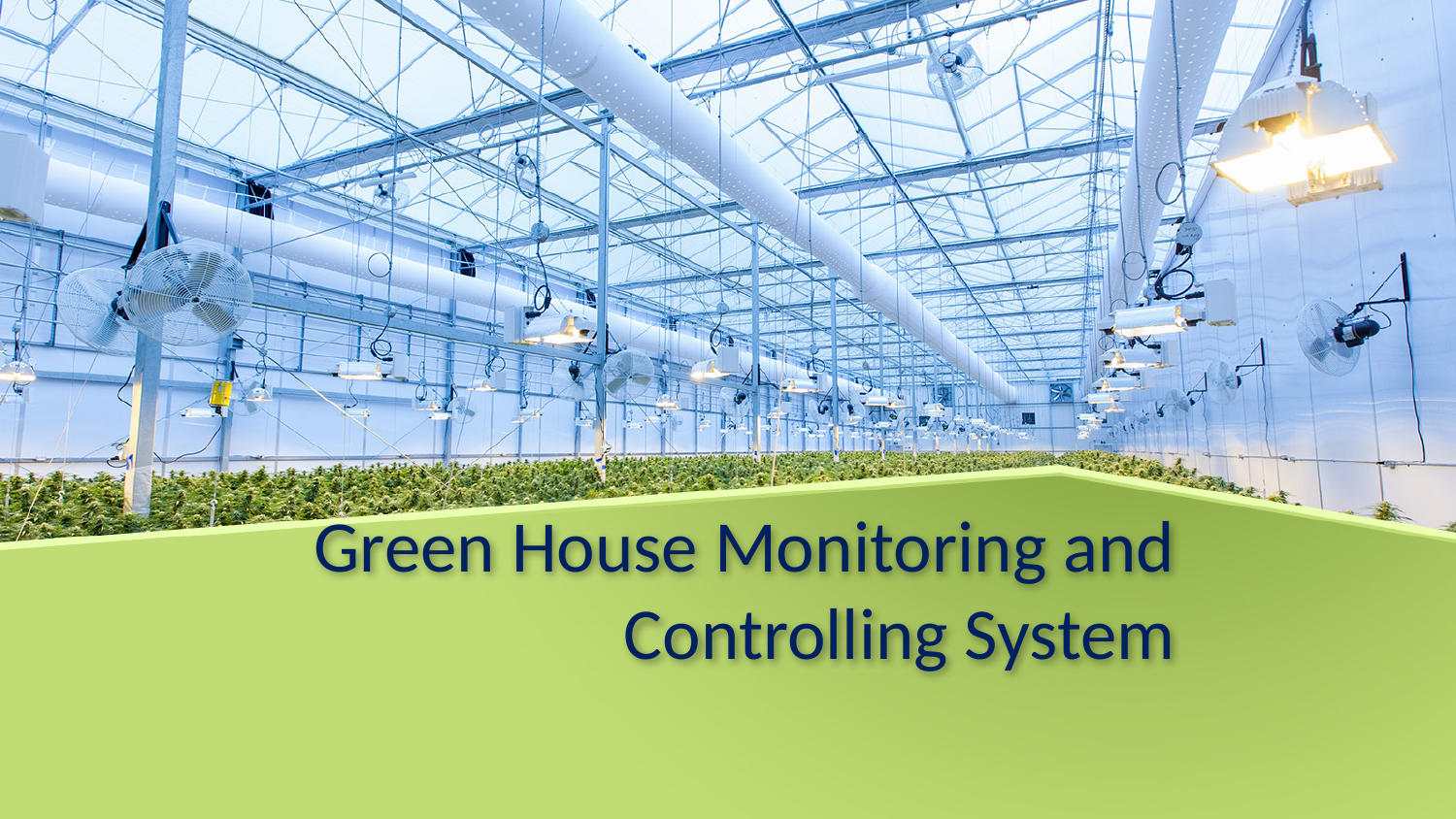

# Green House Monitoring and Controlling System